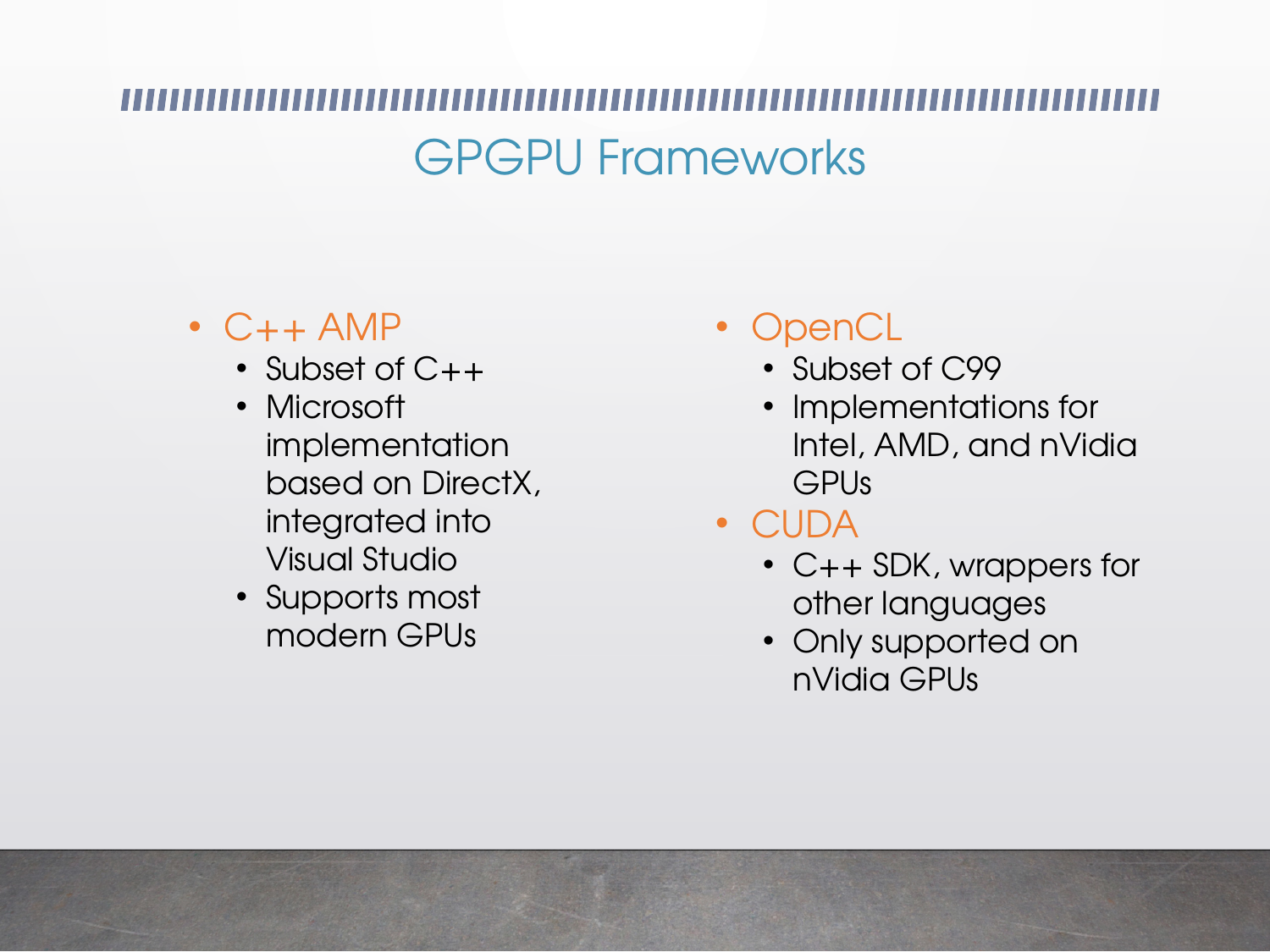

GPGPU Frameworks
OpenCL
Subset of C99
Implementations for Intel, AMD, and nVidia GPUs
CUDA
C++ SDK, wrappers for other languages
Only supported on nVidia GPUs
C++ AMP
Subset of C++
Microsoft implementation based on DirectX, integrated into Visual Studio
Supports most modern GPUs